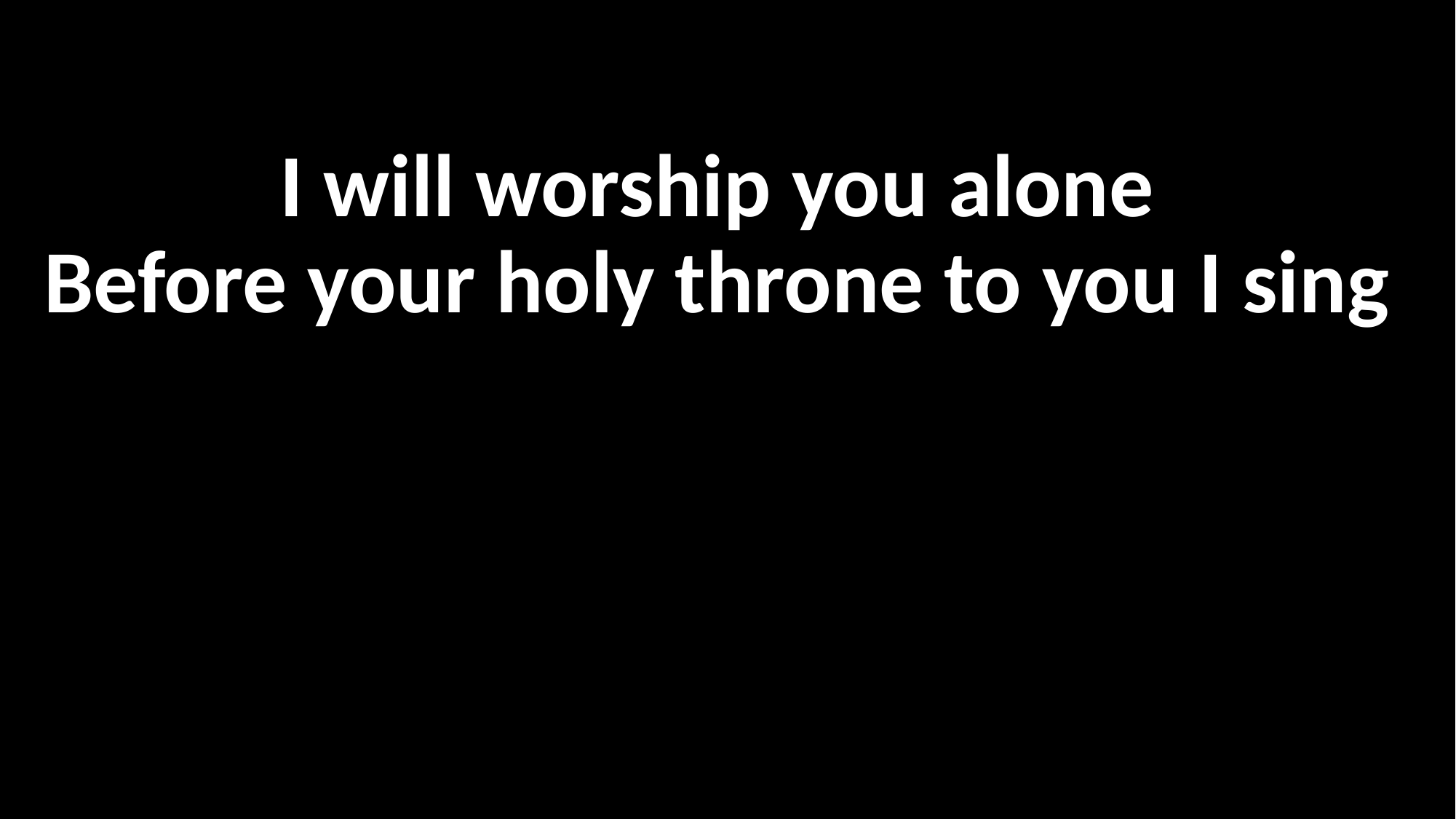

I will worship you alone
Before your holy throne to you I sing